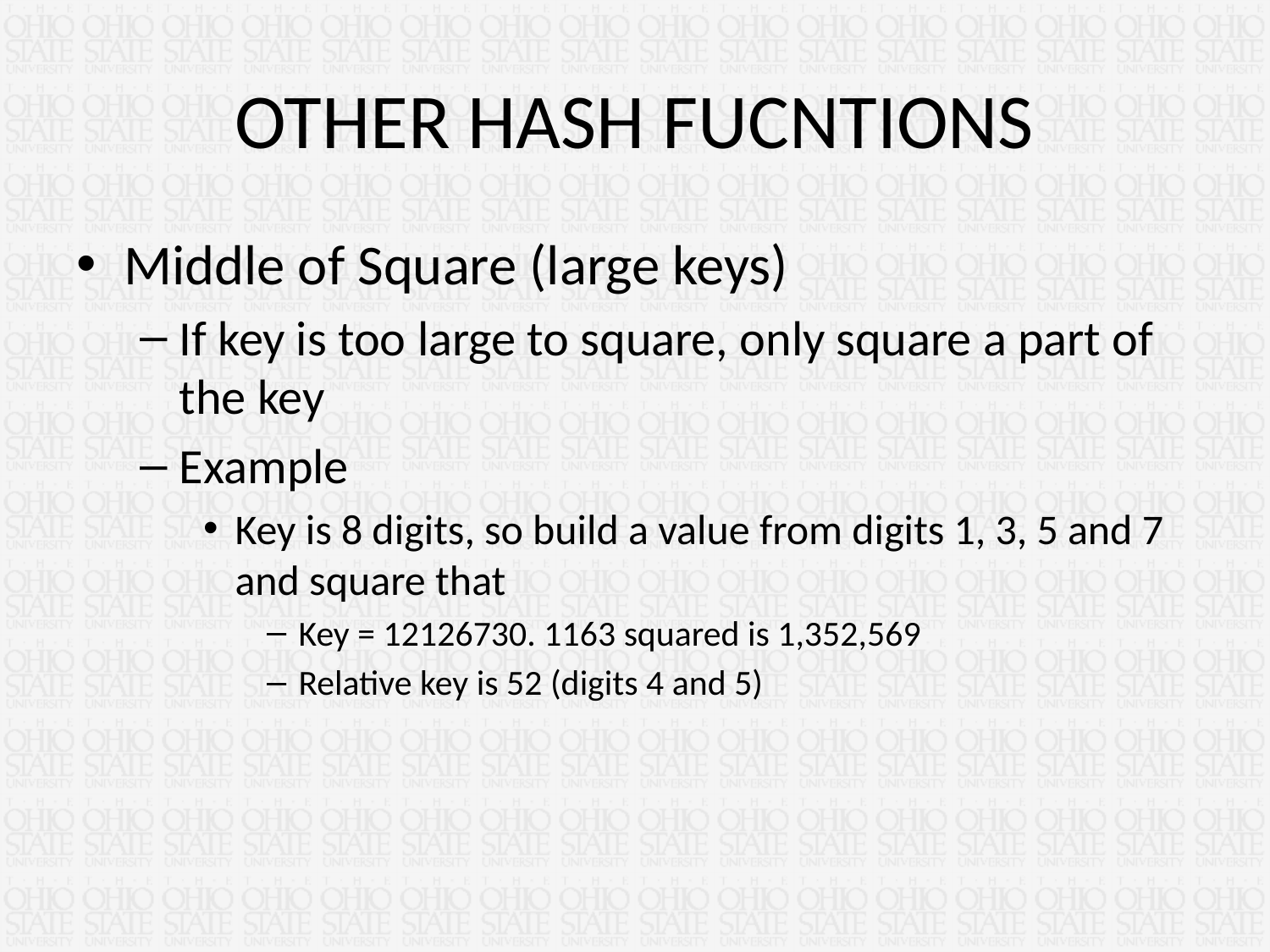

# OTHER HASH FUCNTIONS
Middle of Square (large keys)
If key is too large to square, only square a part of the key
Example
Key is 8 digits, so build a value from digits 1, 3, 5 and 7 and square that
Key = 12126730. 1163 squared is 1,352,569
Relative key is 52 (digits 4 and 5)